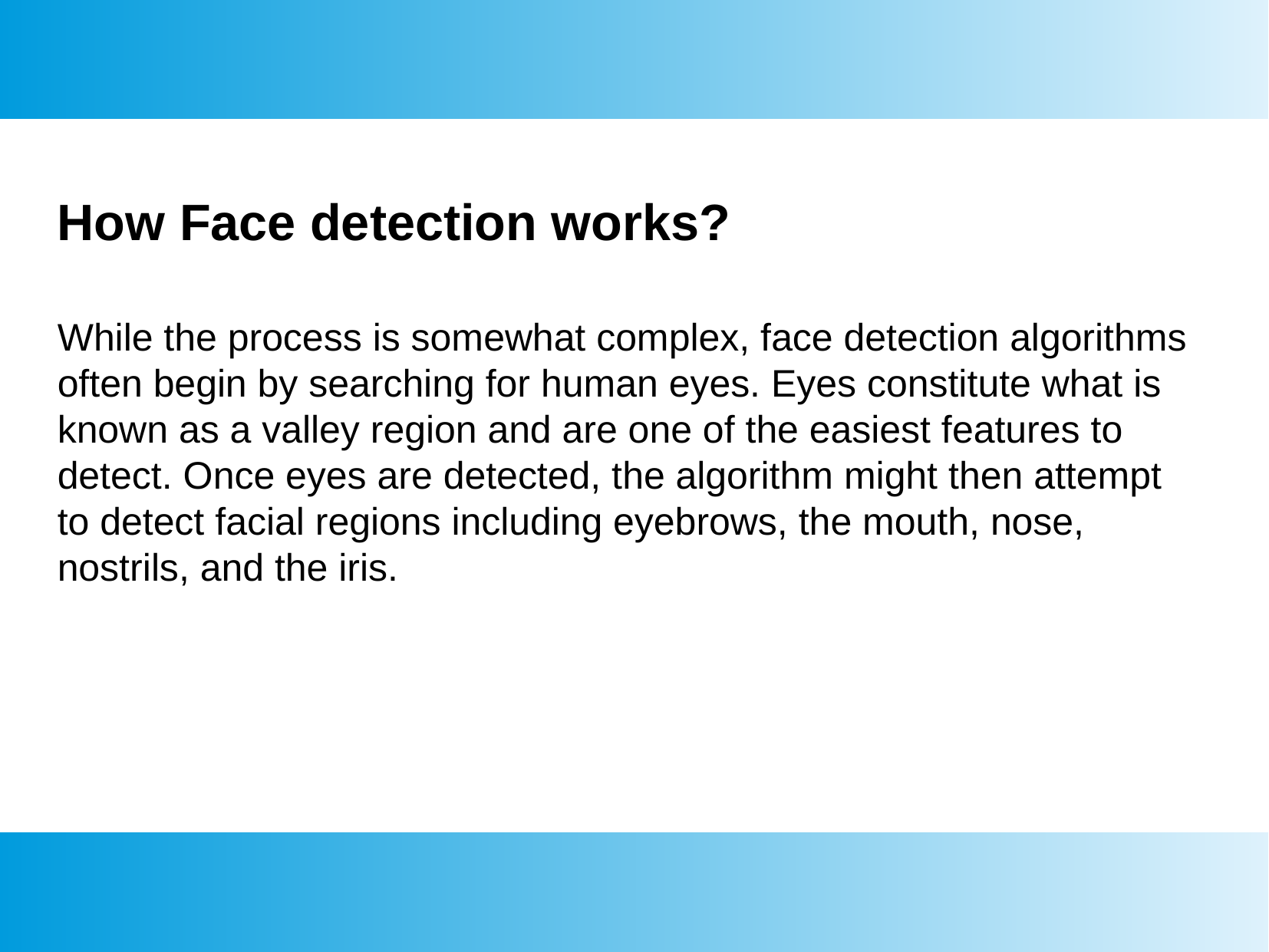

How Face detection works?

While the process is somewhat complex, face detection algorithms often begin by searching for human eyes. Eyes constitute what is known as a valley region and are one of the easiest features to detect. Once eyes are detected, the algorithm might then attempt to detect facial regions including eyebrows, the mouth, nose, nostrils, and the iris.